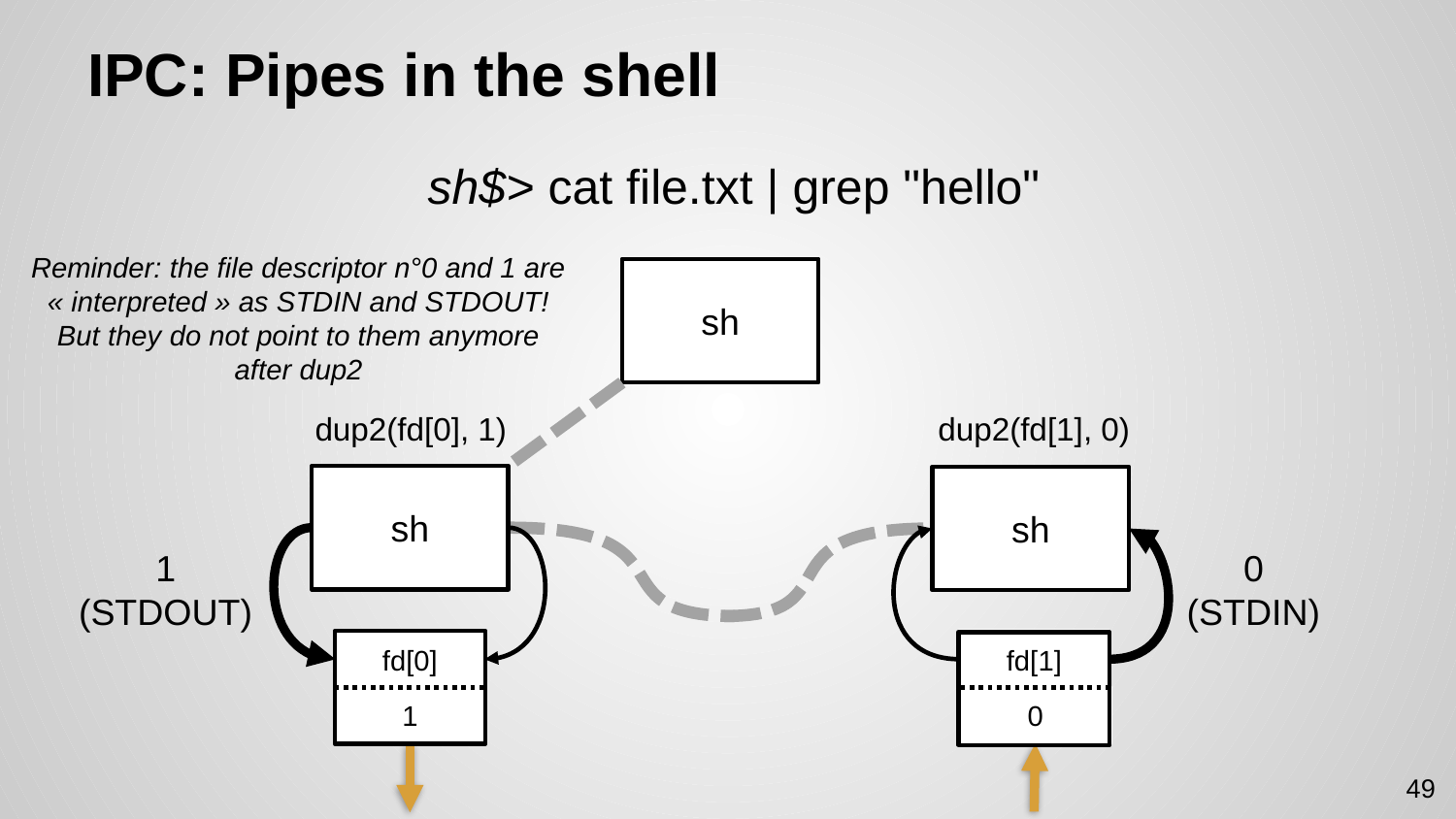

# IPC: Pipes in the shell
sh$> cat file.txt | grep "hello"
Reminder: the file descriptor n°0 and 1 are « interpreted » as STDIN and STDOUT!
But they do not point to them anymore after dup2
sh
dup2(fd[0], 1)
dup2(fd[1], 0)
sh
sh
0
(STDIN)
1
(STDOUT)

fd[0]
1
fd[1]

0
49